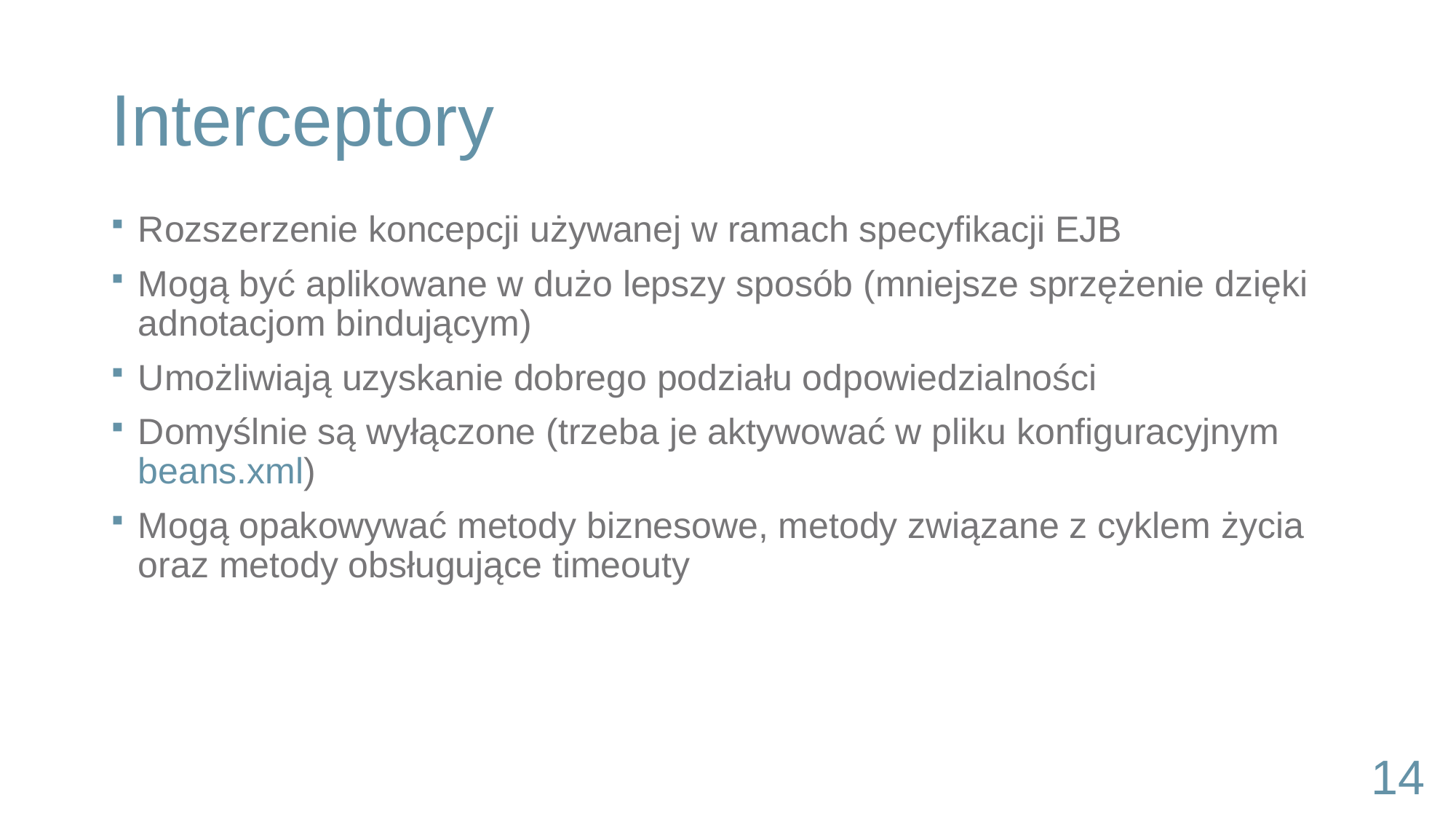

# Interceptory
Rozszerzenie koncepcji używanej w ramach specyfikacji EJB
Mogą być aplikowane w dużo lepszy sposób (mniejsze sprzężenie dzięki adnotacjom bindującym)
Umożliwiają uzyskanie dobrego podziału odpowiedzialności
Domyślnie są wyłączone (trzeba je aktywować w pliku konfiguracyjnym beans.xml)
Mogą opakowywać metody biznesowe, metody związane z cyklem życia oraz metody obsługujące timeouty
14